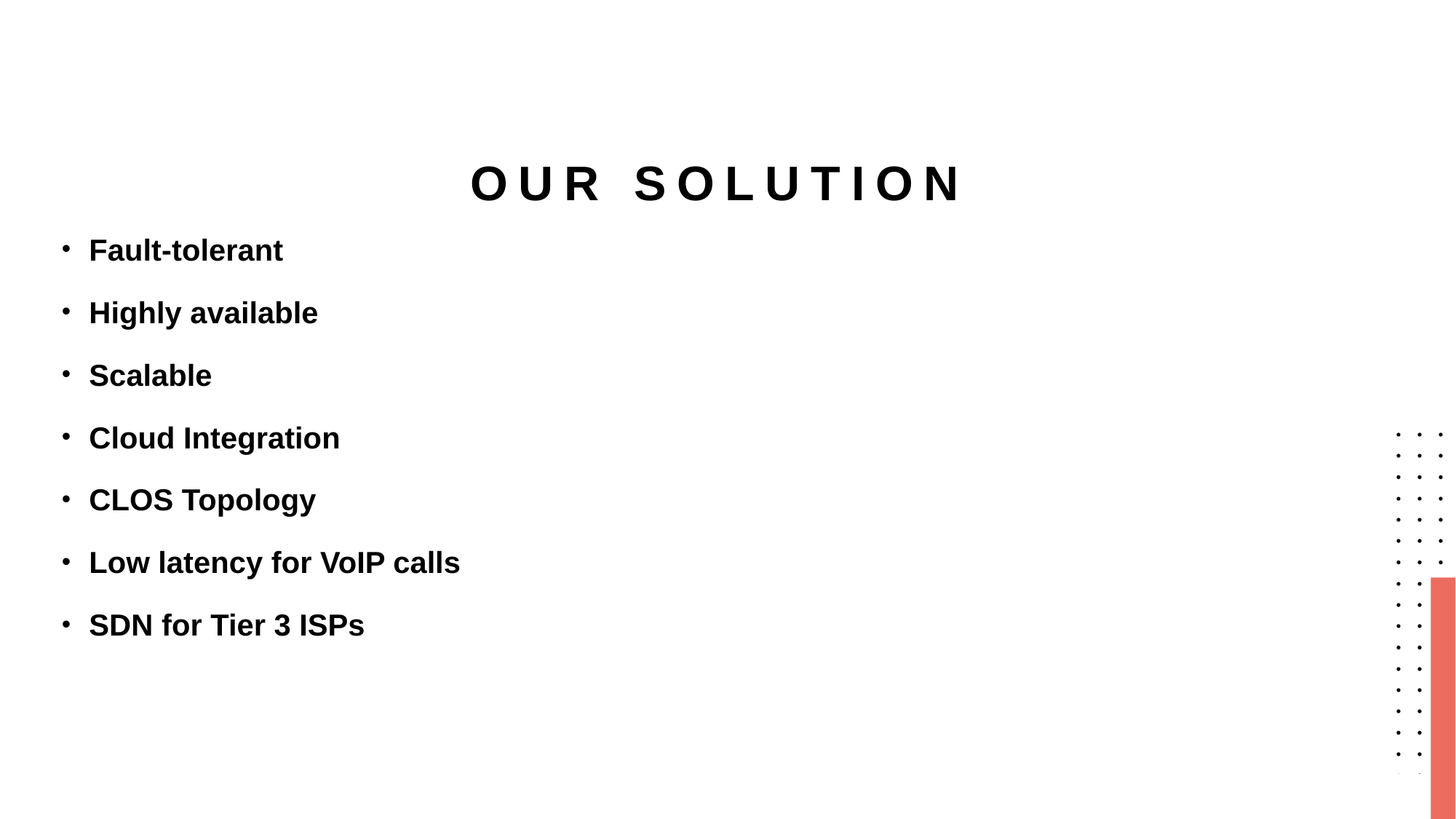

# Our solution
Fault-tolerant
Highly available
Scalable
Cloud Integration
CLOS Topology
Low latency for VoIP calls
SDN for Tier 3 ISPs